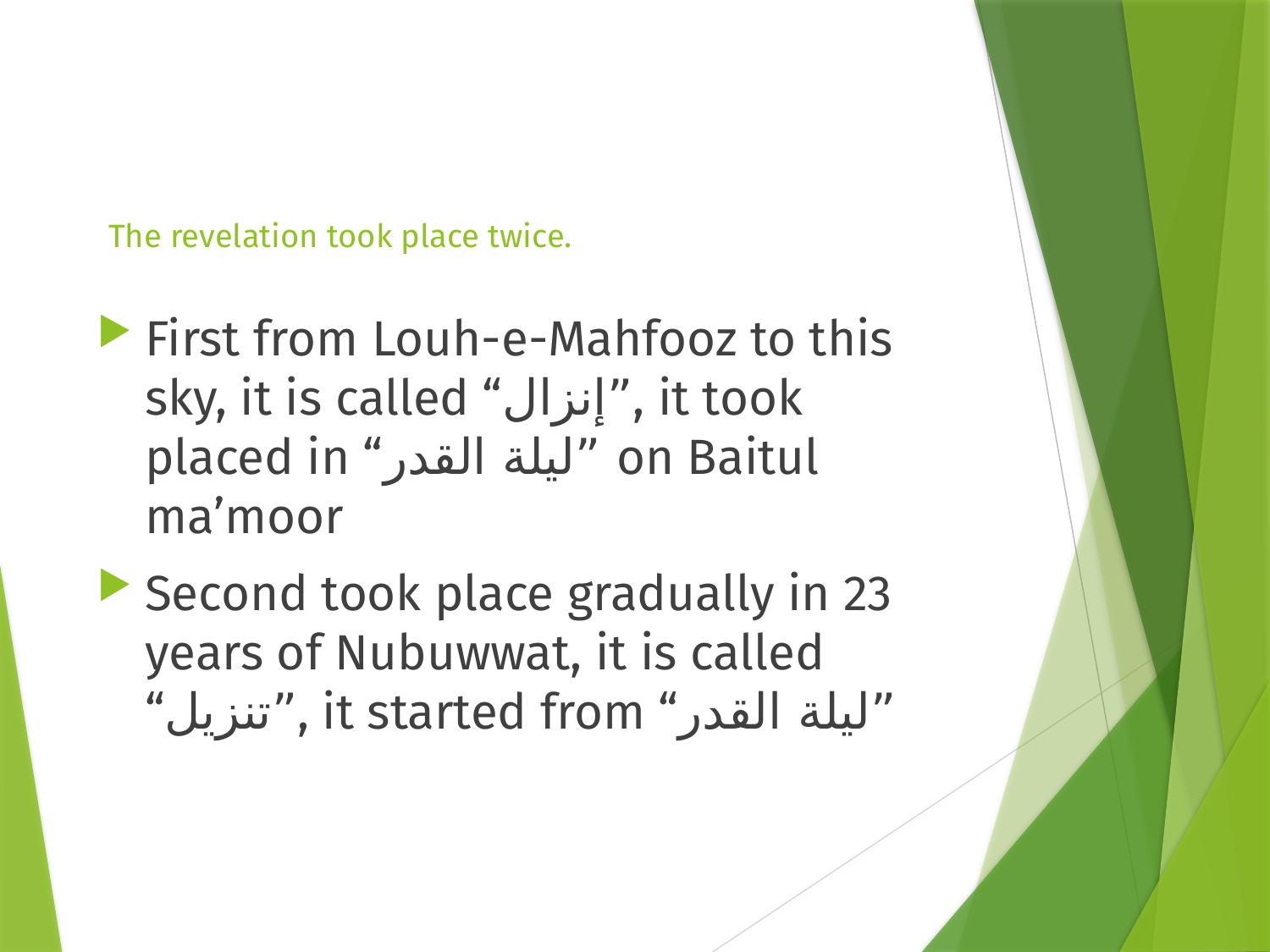

# The revelation took place twice.
First from Louh-e-Mahfooz to this sky, it is called “إنزال”, it took placed in “ليلة القدر” on Baitul ma’moor
Second took place gradually in 23 years of Nubuwwat, it is called “تنزيل”, it started from “ليلة القدر”